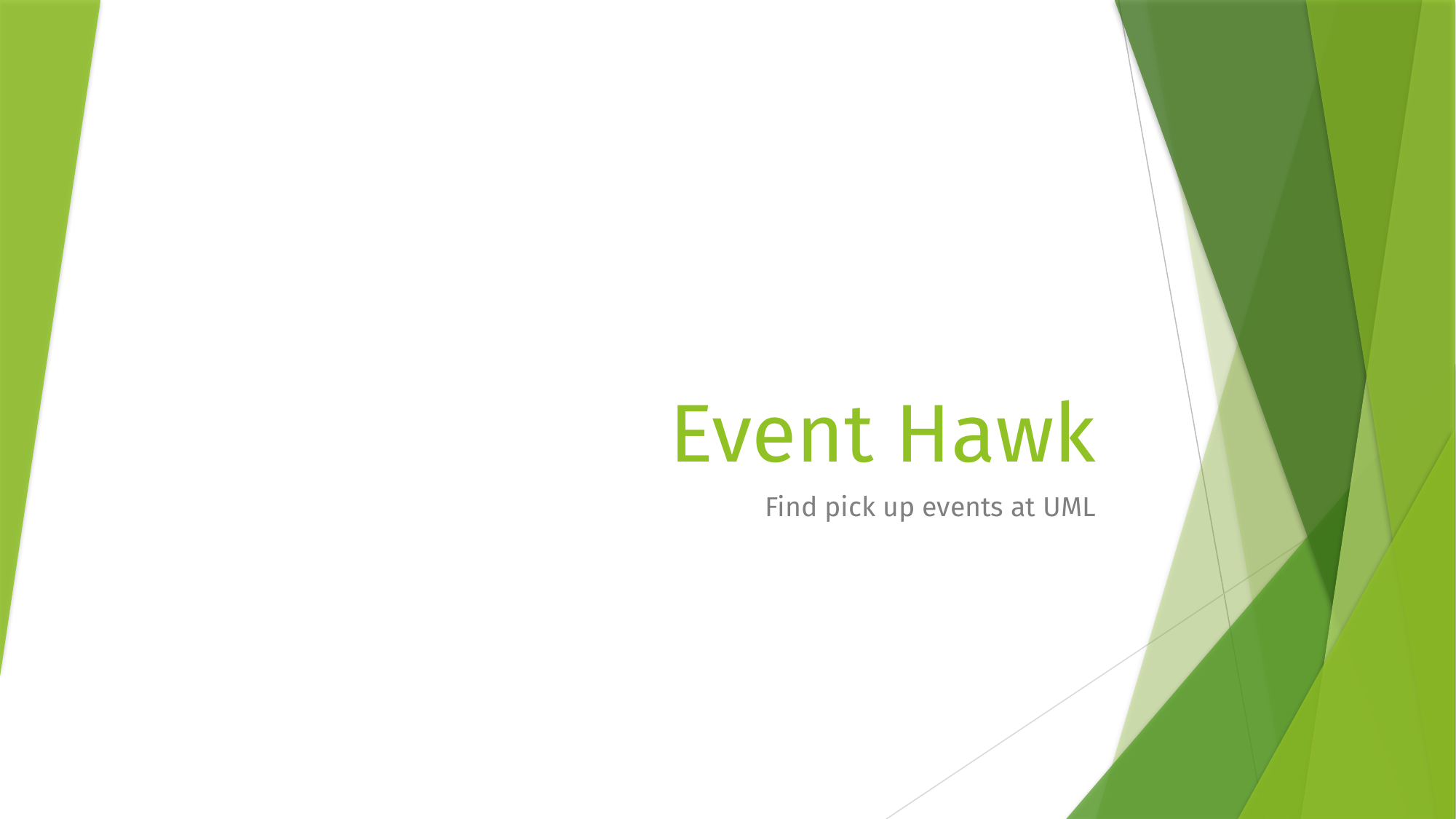

# Event Hawk
Find pick up events at UML